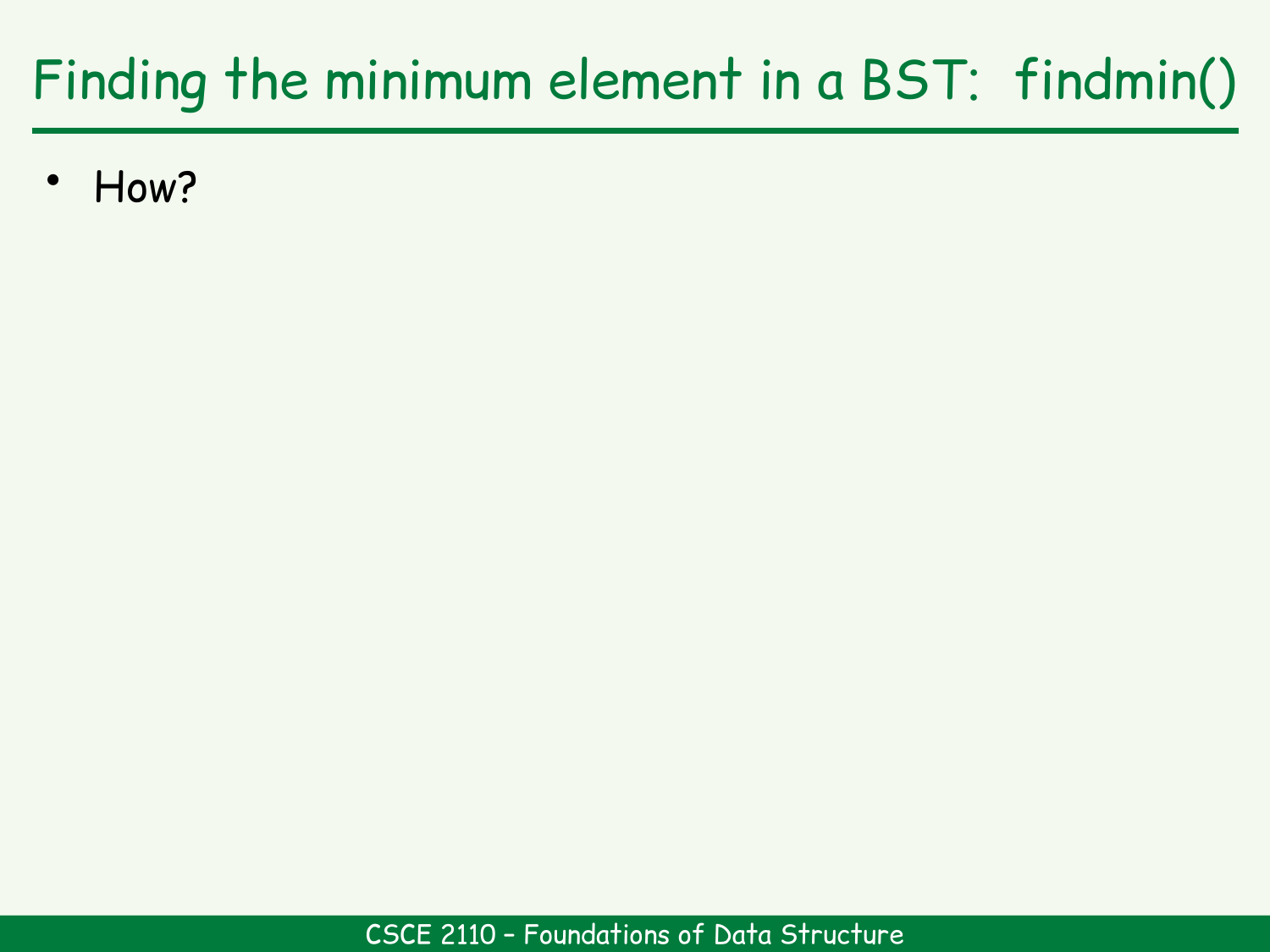

Finding the minimum element in a BST:  findmin()
How?